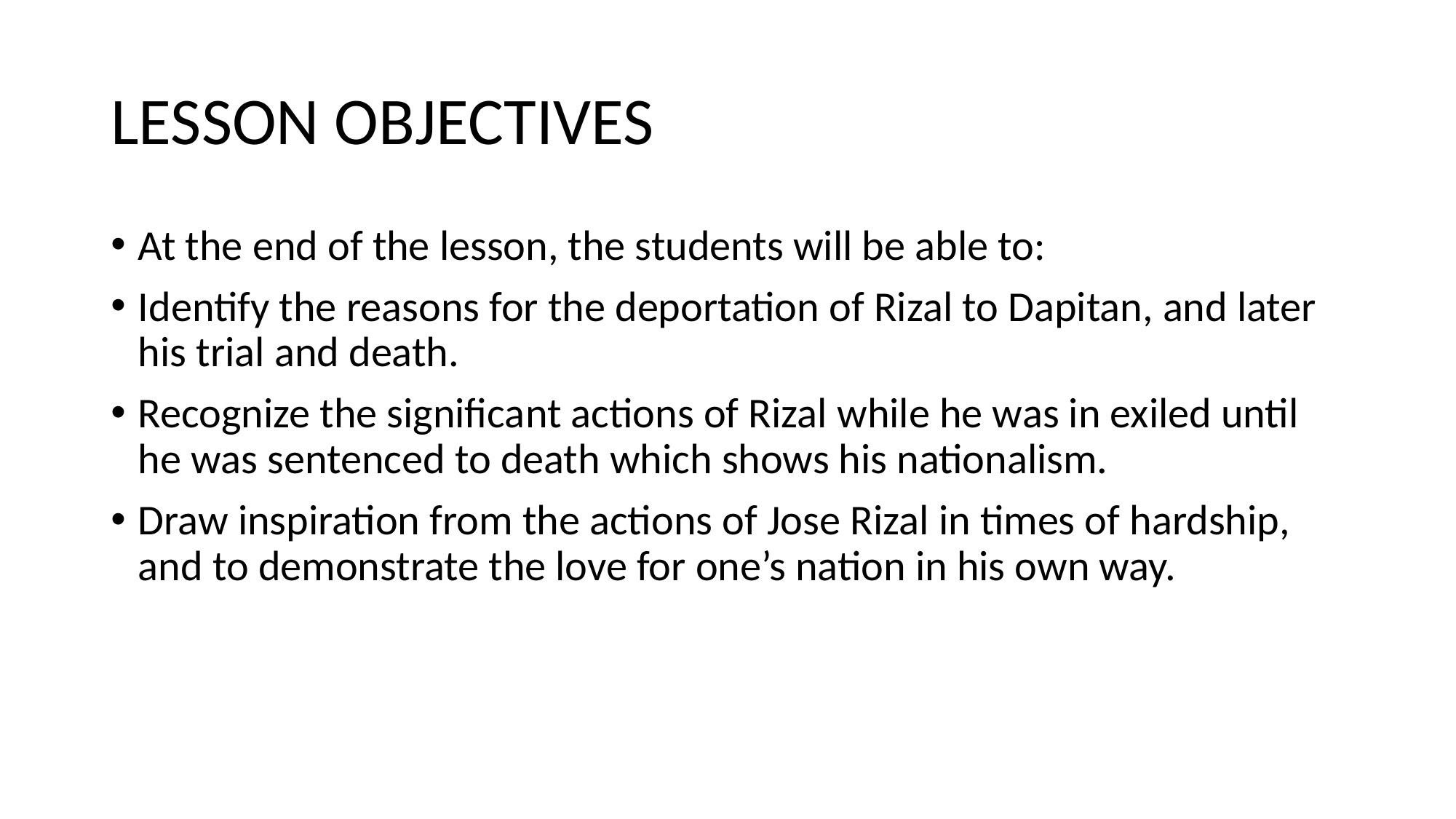

# LESSON OBJECTIVES
At the end of the lesson, the students will be able to:
Identify the reasons for the deportation of Rizal to Dapitan, and later his trial and death.
Recognize the significant actions of Rizal while he was in exiled until he was sentenced to death which shows his nationalism.
Draw inspiration from the actions of Jose Rizal in times of hardship, and to demonstrate the love for one’s nation in his own way.